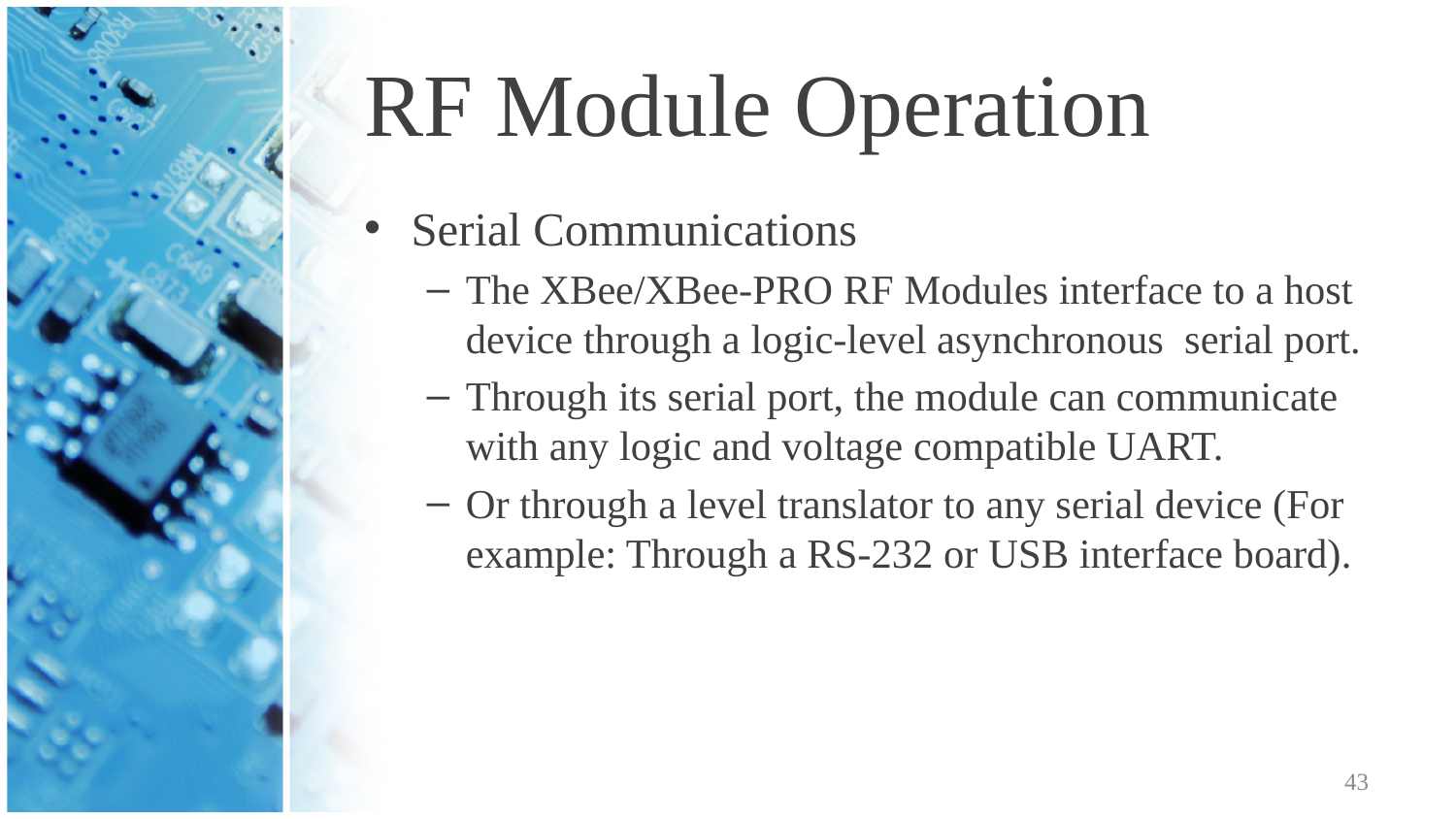

# RF Module Operation
Serial Communications
The XBee/XBee-PRO RF Modules interface to a host device through a logic-level asynchronous  serial port.
Through its serial port, the module can communicate with any logic and voltage compatible UART.
Or through a level translator to any serial device (For example: Through a RS-232 or USB interface board).
43